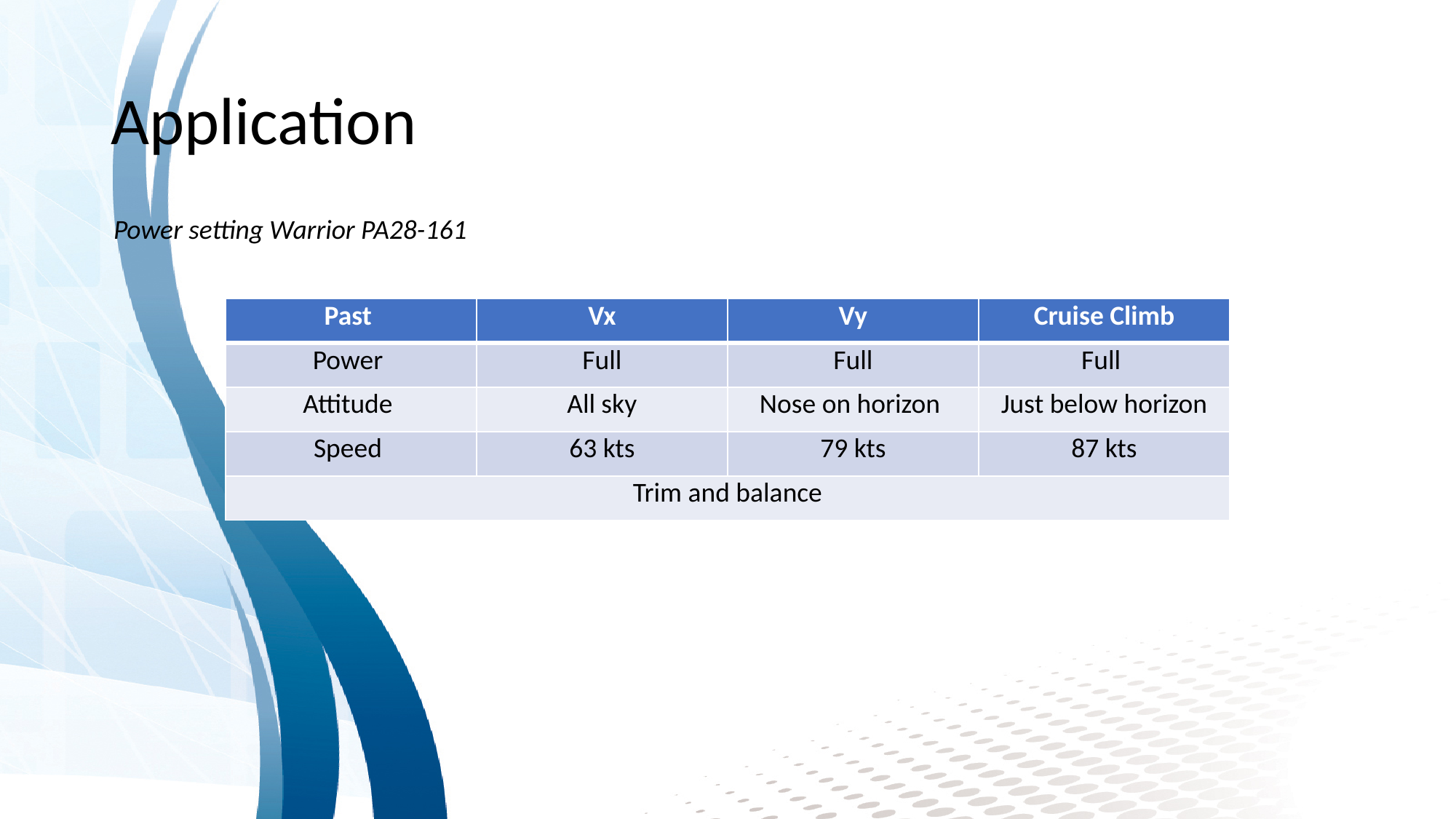

# Application
Power setting Warrior PA28-161
| Past | Vx | Vy | Cruise Climb |
| --- | --- | --- | --- |
| Power | Full | Full | Full |
| Attitude | All sky | Nose on horizon | Just below horizon |
| Speed | 63 kts | 79 kts | 87 kts |
| Trim and balance |  |  |  |